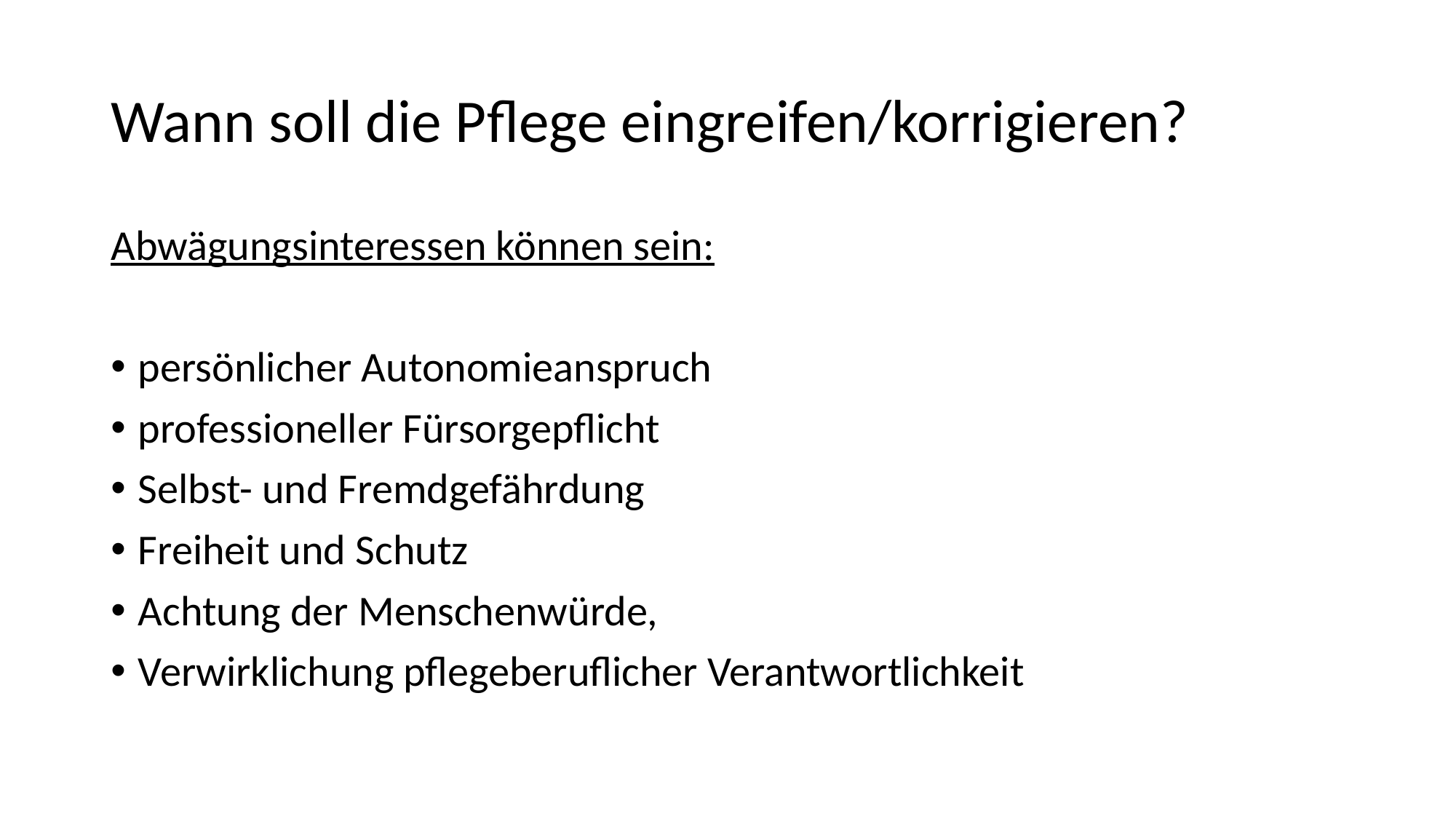

# Wann soll die Pflege eingreifen/korrigieren?
Abwägungsinteressen können sein:

persönlicher Autonomieanspruch
professioneller Fürsorgepflicht
Selbst- und Fremdgefährdung
Freiheit und Schutz
Achtung der Menschenwürde,
Verwirklichung pflegeberuflicher Verantwortlichkeit